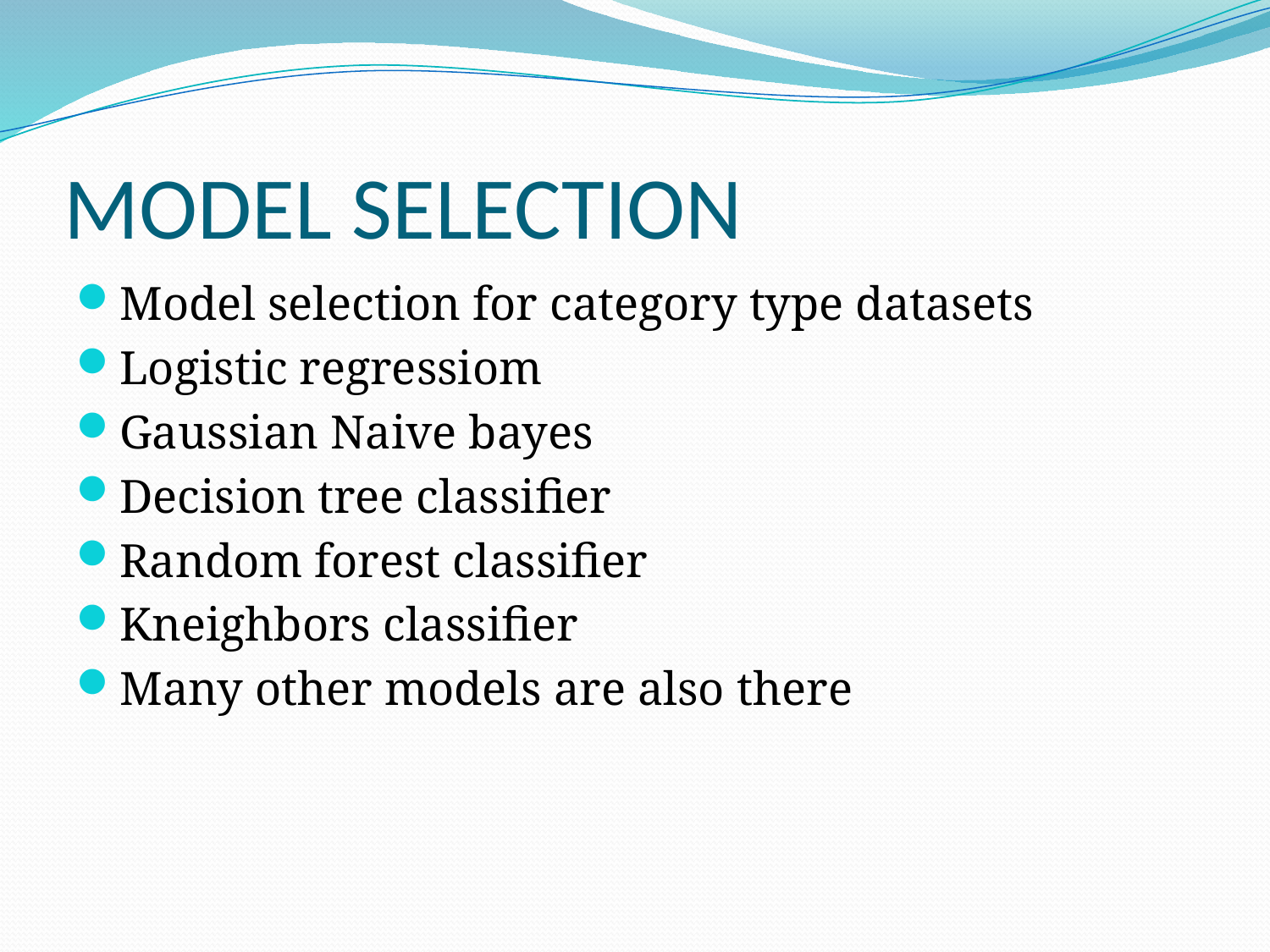

# MODEL SELECTION
Model selection for category type datasets
Logistic regressiom
Gaussian Naive bayes
Decision tree classifier
Random forest classifier
Kneighbors classifier
Many other models are also there